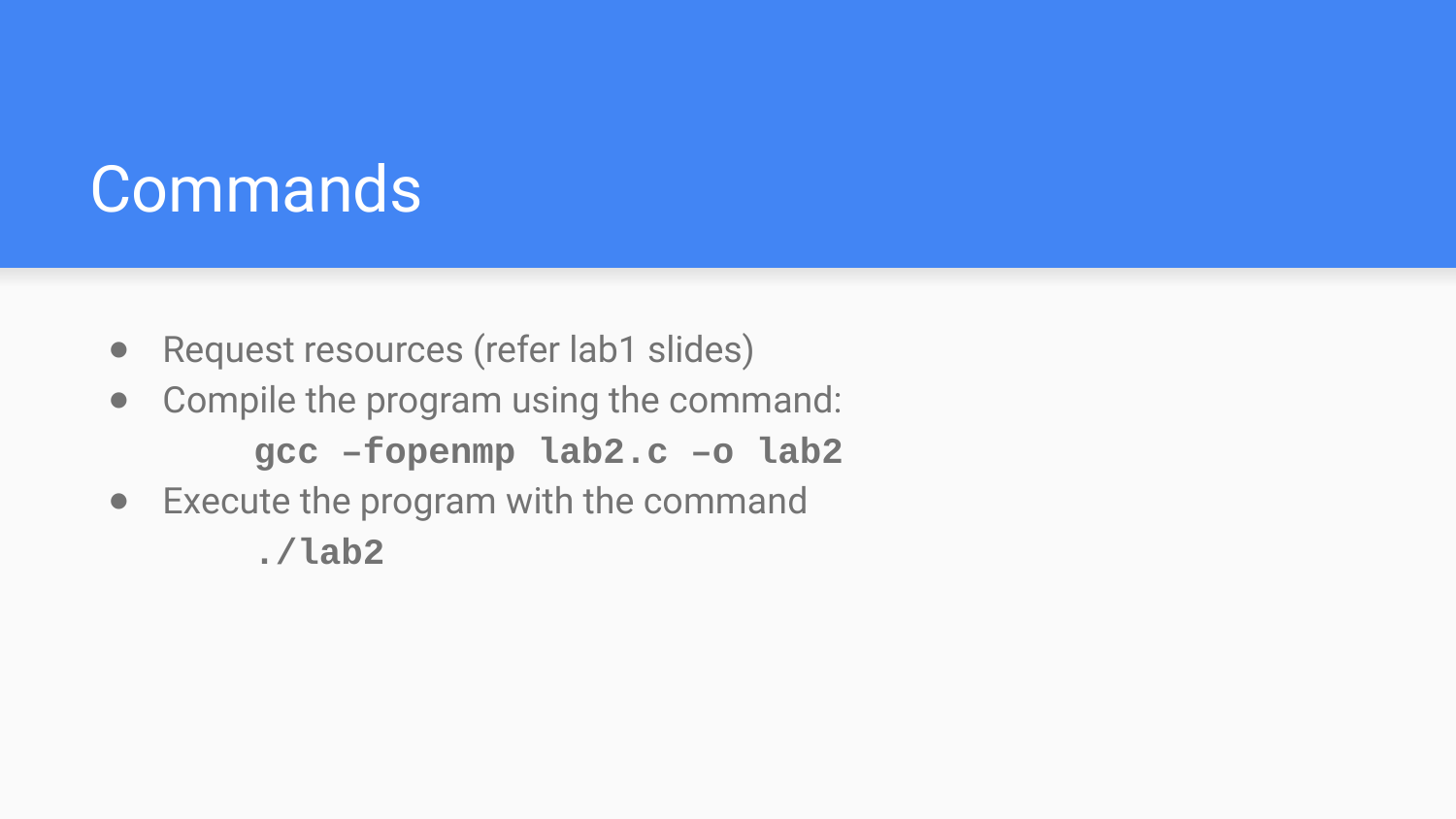

# Commands
Request resources (refer lab1 slides)
Compile the program using the command:
	gcc –fopenmp lab2.c –o lab2
Execute the program with the command
	./lab2